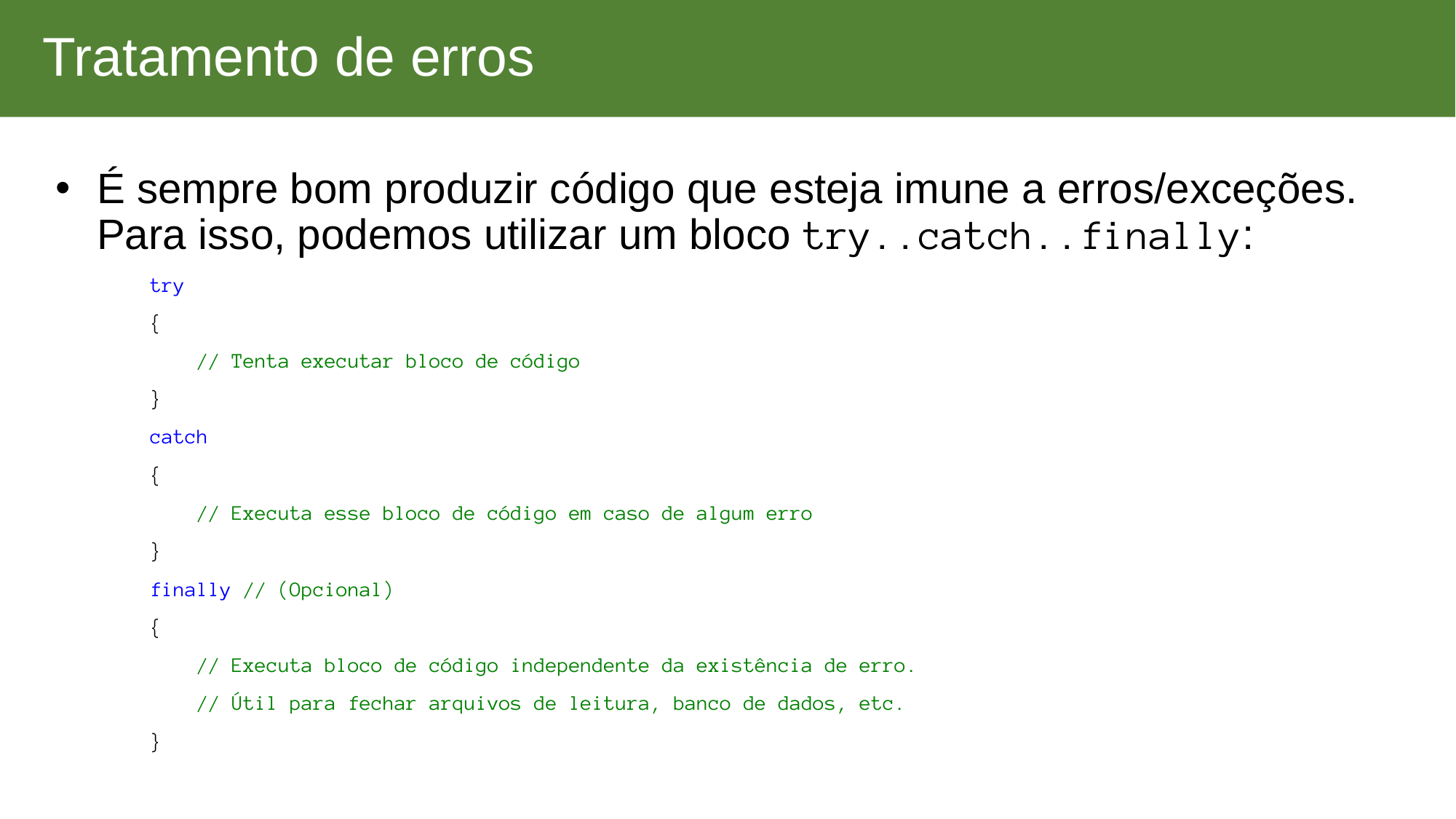

Tratamento de erros
É sempre bom produzir código que esteja imune a erros/exceções. Para isso, podemos utilizar um bloco try..catch..finally:
            try
            {
                // Tenta executar bloco de código
            }
            catch
            {
                // Executa esse bloco de código em caso de algum erro
            }
            finally // (Opcional)
            {
                // Executa bloco de código independente da existência de erro.
                // Útil para fechar arquivos de leitura, banco de dados, etc.
            }